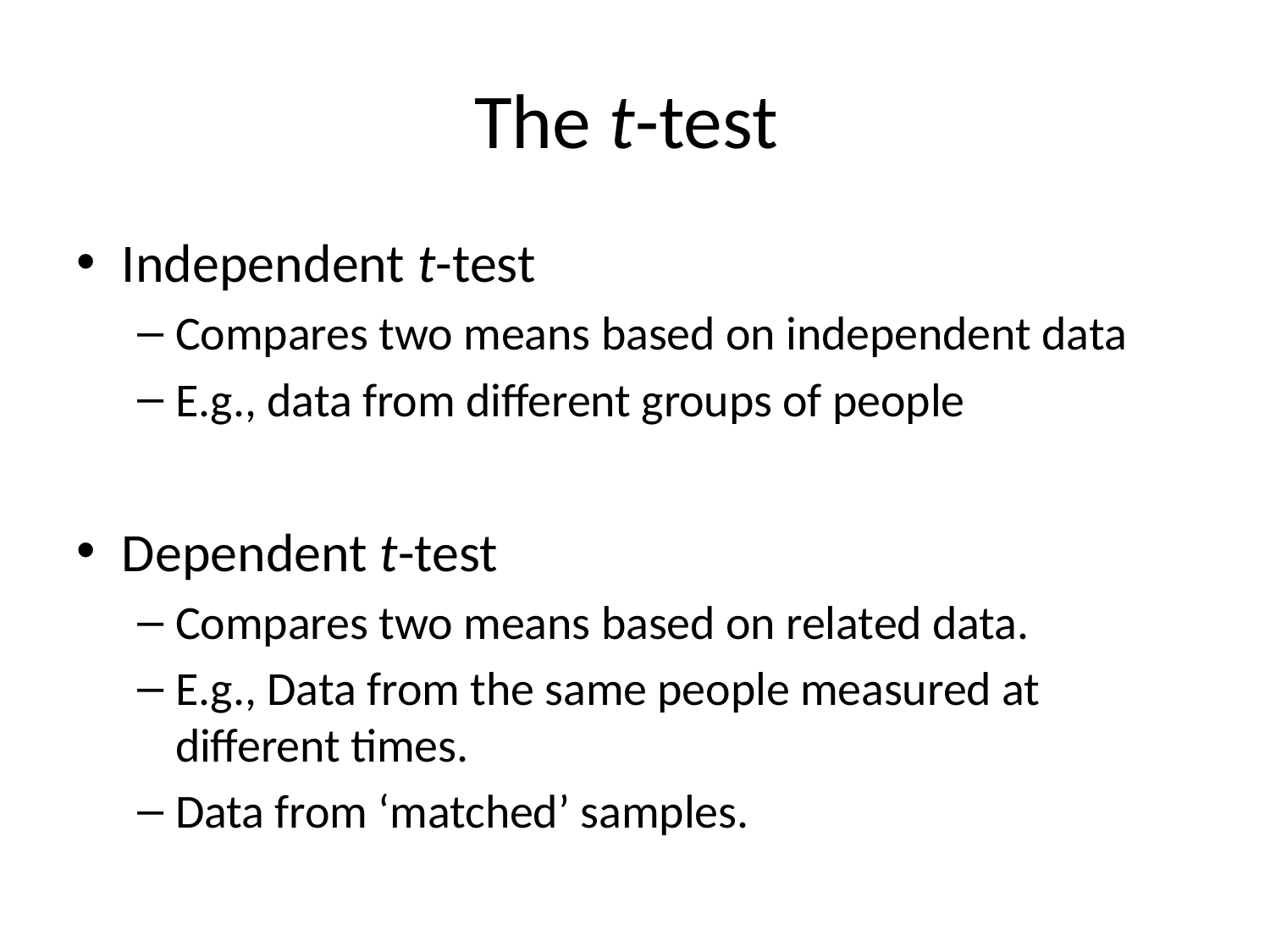

# The t-test
Independent t-test
Compares two means based on independent data
E.g., data from different groups of people

Dependent t-test
Compares two means based on related data.
E.g., Data from the same people measured at different times.
Data from ‘matched’ samples.